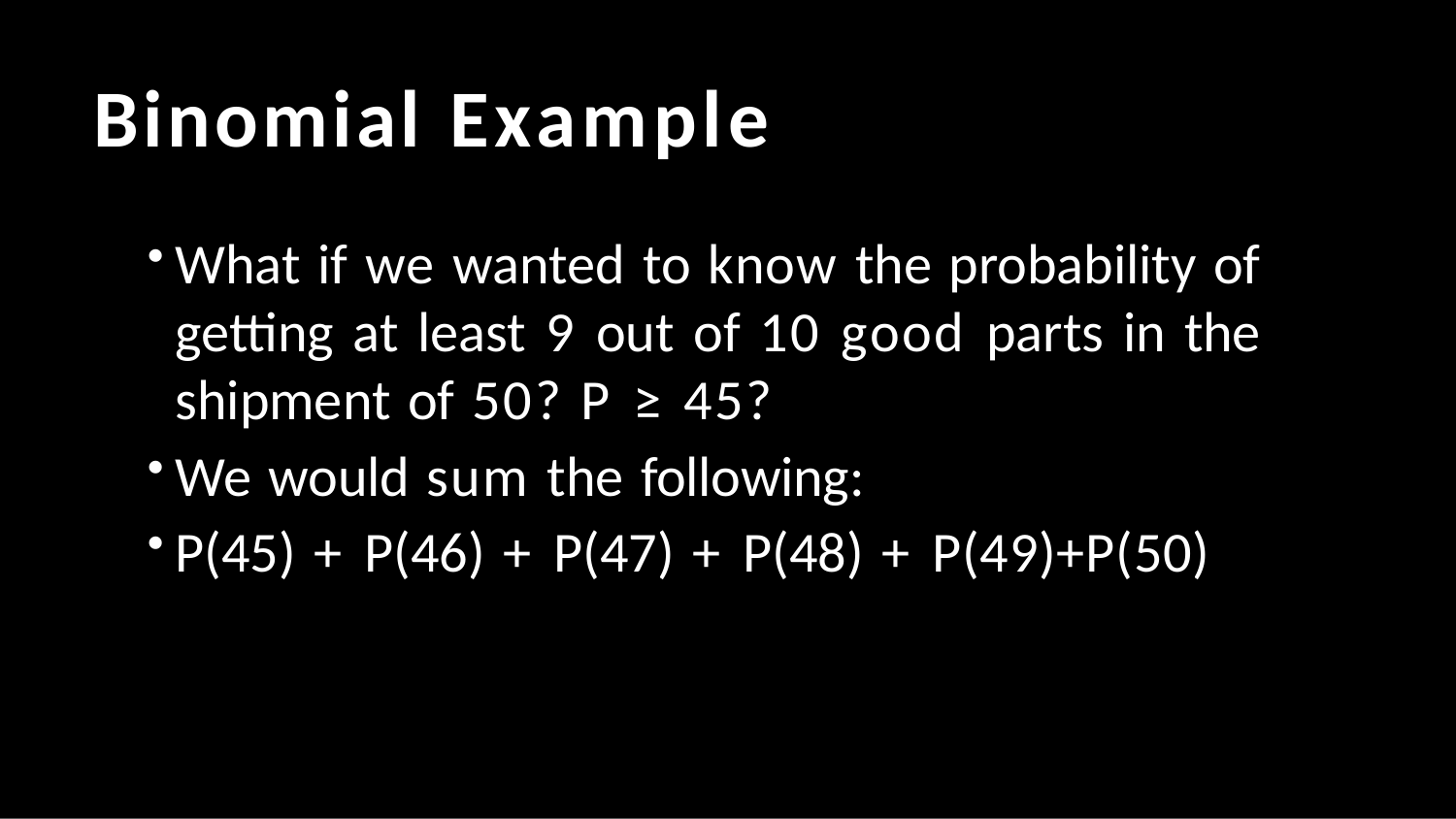

# Binomial Example
What if we wanted to know the probability of getting at least 9 out of 10 good parts in the shipment of 50? P ≥ 45?
We would sum the following:
P(45) + P(46) + P(47) + P(48) + P(49)+P(50)